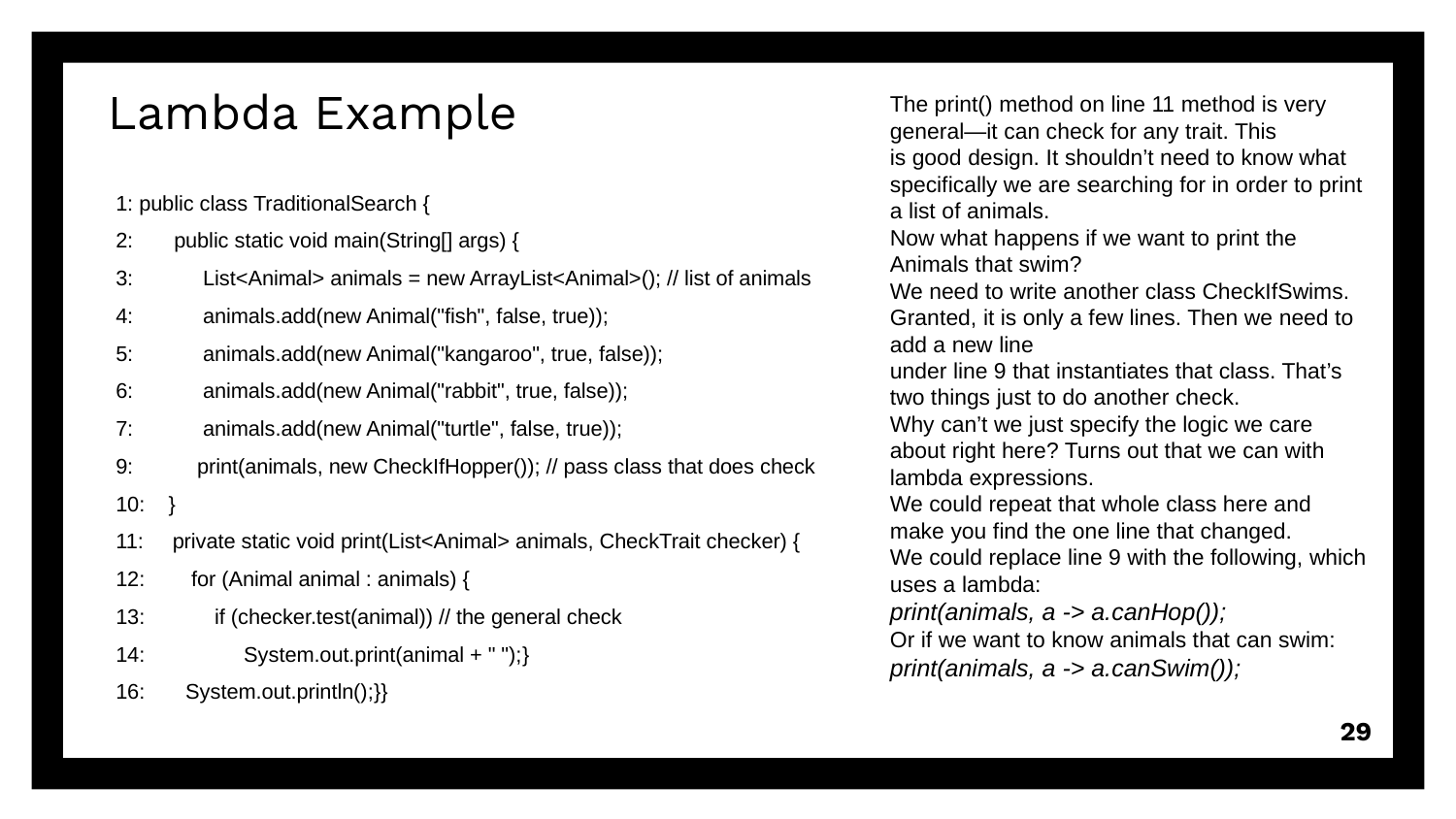

# Lambda Example
The print() method on line 11 method is very general—it can check for any trait. This
is good design. It shouldn’t need to know what specifically we are searching for in order to print a list of animals.
Now what happens if we want to print the Animals that swim?
We need to write another class CheckIfSwims. Granted, it is only a few lines. Then we need to add a new line
under line 9 that instantiates that class. That’s two things just to do another check.
Why can’t we just specify the logic we care about right here? Turns out that we can with
lambda expressions.
We could repeat that whole class here and make you find the one line that changed.
We could replace line 9 with the following, which uses a lambda:
print(animals, a -> a.canHop());
Or if we want to know animals that can swim:
print(animals, a -> a.canSwim());

1: public class TraditionalSearch {
2:       public static void main(String[] args) {
3:            List<Animal> animals = new ArrayList<Animal>(); // list of animals
4:            animals.add(new Animal("fish", false, true));
5:            animals.add(new Animal("kangaroo", true, false));
6:            animals.add(new Animal("rabbit", true, false));
7:            animals.add(new Animal("turtle", false, true));
9:           print(animals, new CheckIfHopper()); // pass class that does check
10:    }
11:     private static void print(List<Animal> animals, CheckTrait checker) {
12:        for (Animal animal : animals) {
13:            if (checker.test(animal)) // the general check
14:                 System.out.print(animal + " ");}
16:       System.out.println();}}

29